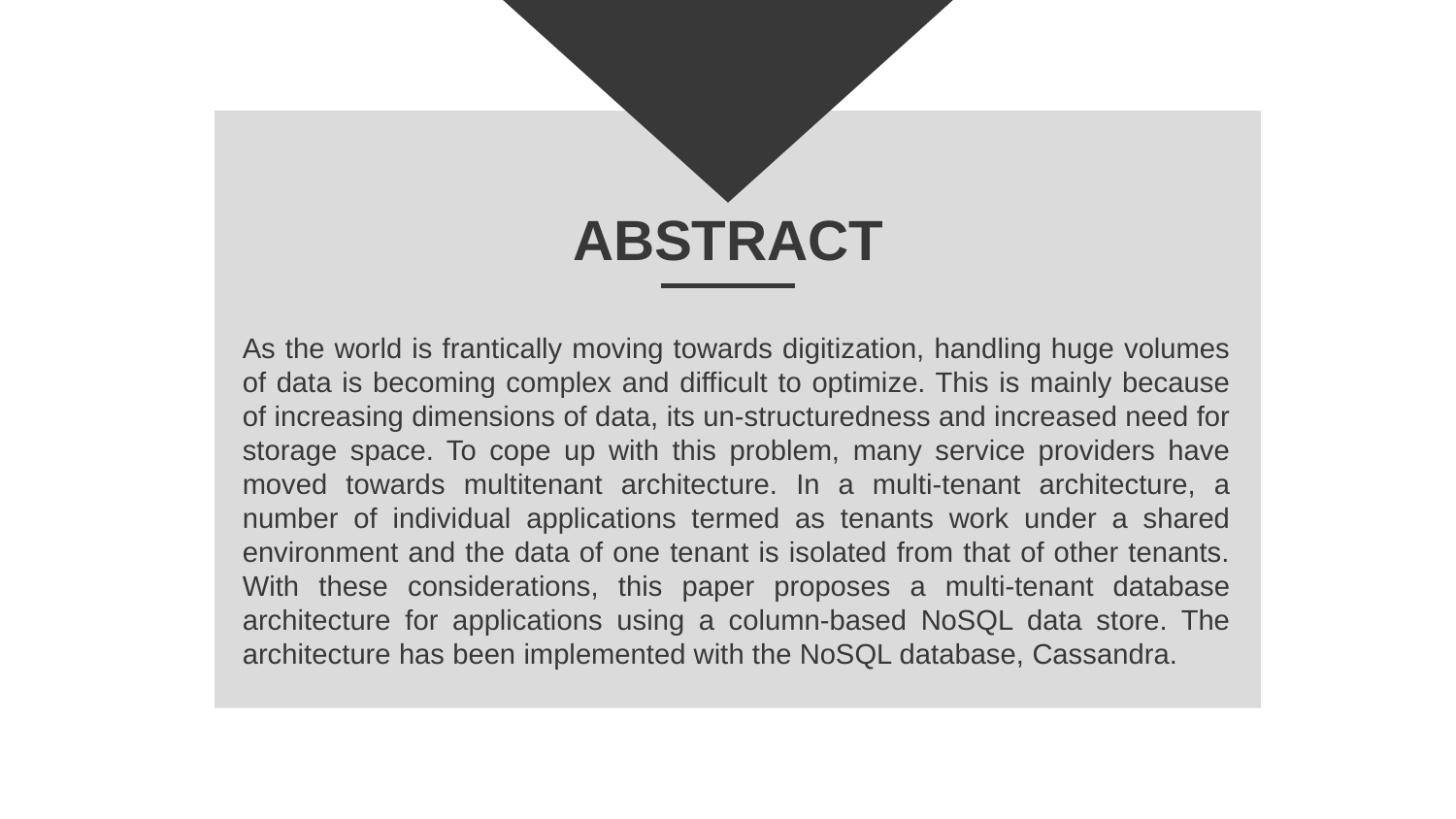

# ABSTRACT
As the world is frantically moving towards digitization, handling huge volumes of data is becoming complex and difficult to optimize. This is mainly because of increasing dimensions of data, its un-structuredness and increased need for storage space. To cope up with this problem, many service providers have moved towards multitenant architecture. In a multi-tenant architecture, a number of individual applications termed as tenants work under a shared environment and the data of one tenant is isolated from that of other tenants. With these considerations, this paper proposes a multi-tenant database architecture for applications using a column-based NoSQL data store. The architecture has been implemented with the NoSQL database, Cassandra.